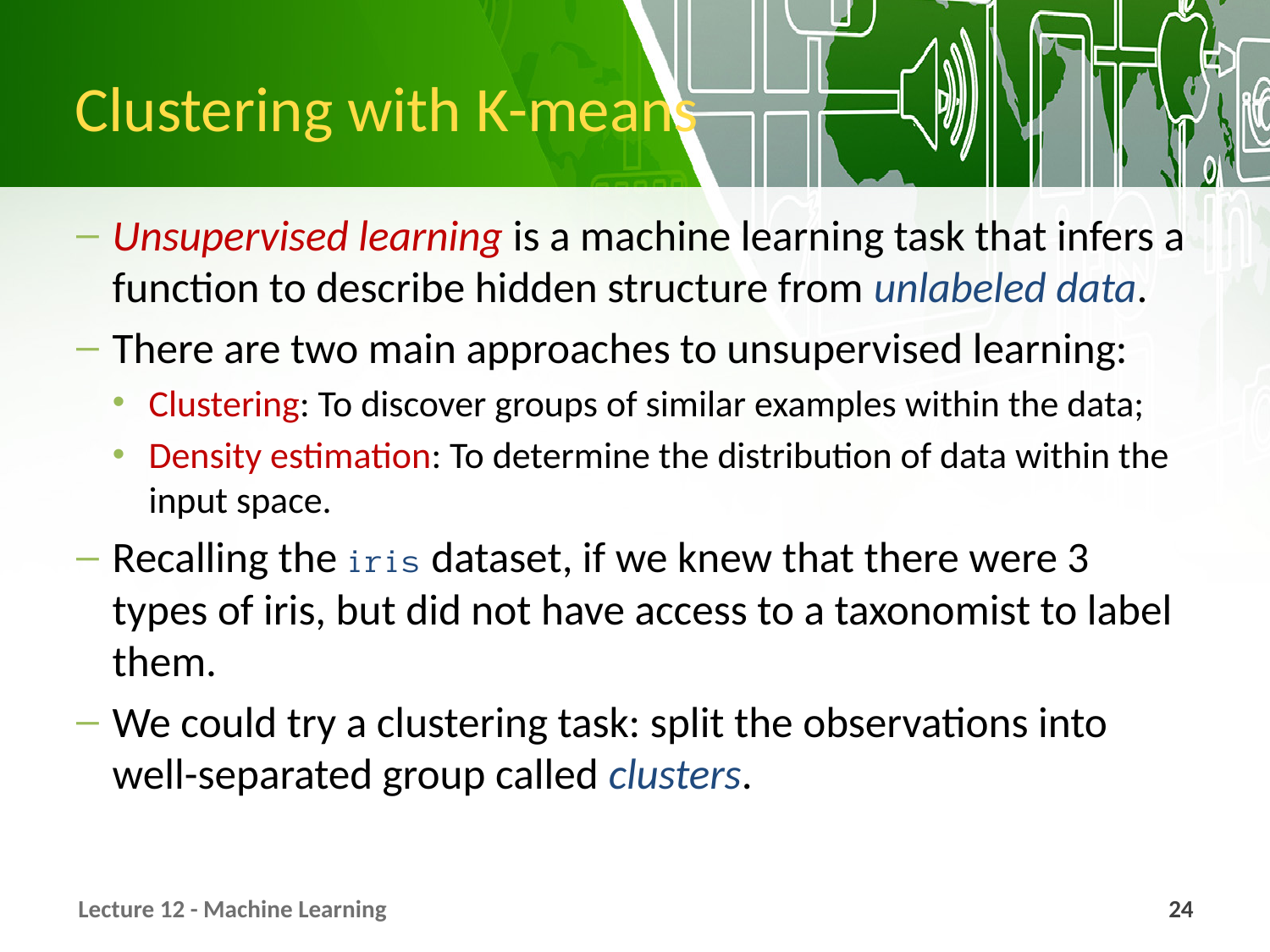

# Clustering with K-means
Unsupervised learning is a machine learning task that infers a function to describe hidden structure from unlabeled data.
There are two main approaches to unsupervised learning:
Clustering: To discover groups of similar examples within the data;
Density estimation: To determine the distribution of data within the input space.
Recalling the iris dataset, if we knew that there were 3 types of iris, but did not have access to a taxonomist to label them.
We could try a clustering task: split the observations into well-separated group called clusters.
Lecture 12 - Machine Learning
24